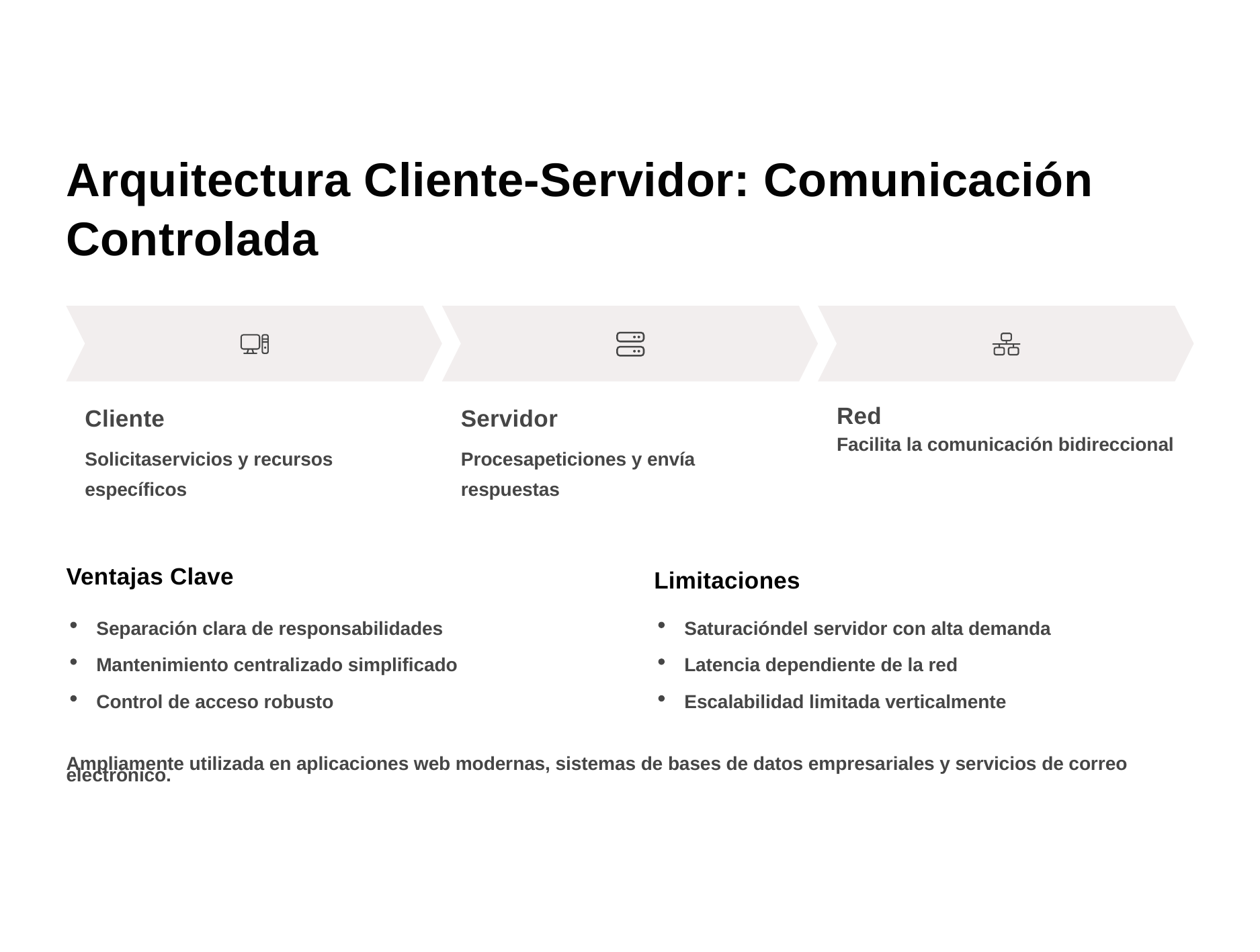

Arquitectura Cliente-Servidor: Comunicación Controlada

Cliente
Servidor
Red
Facilita la comunicación bidireccional

Solicitaservicios y recursos específicos
Procesapeticiones y envía
respuestas
Limitaciones
Ventajas Clave

Separación clara de responsabilidades Mantenimiento centralizado simplificado Control de acceso robusto
Saturacióndel servidor con alta demanda

Latencia dependiente de la red Escalabilidad limitada verticalmente

Ampliamente utilizada en aplicaciones web modernas, sistemas de bases de datos empresariales y servicios de correo
electrónico.